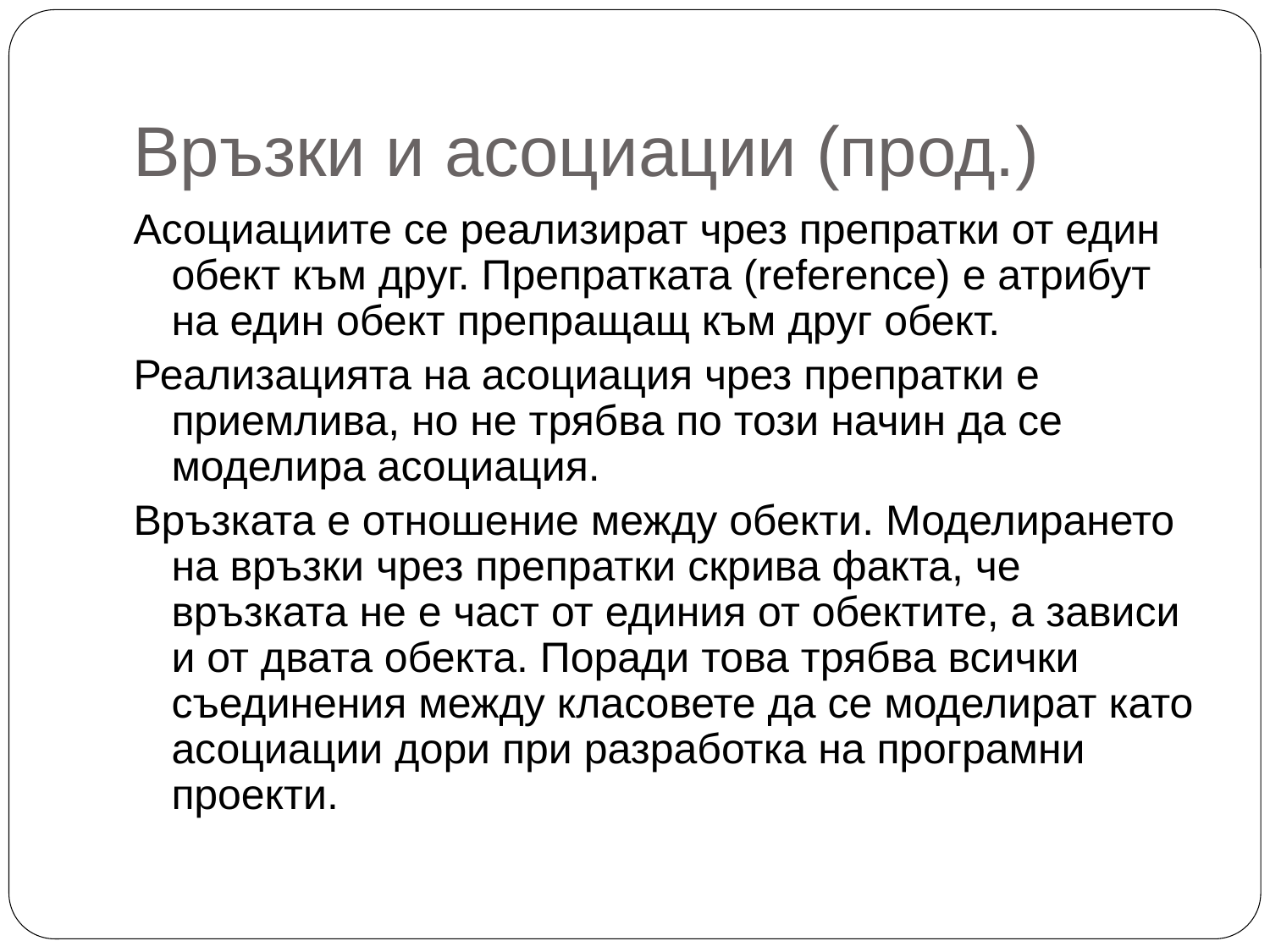

# Връзки и асоциации (прод.)
Асоциациите се реализират чрез препратки от един обект към друг. Препратката (reference) е атрибут на един обект препращащ към друг обект.
Реализацията на асоциация чрез препратки е приемлива, но не трябва по този начин да се моделира асоциация.
Връзката е отношение между обекти. Моделирането на връзки чрез препратки скрива факта, че връзката не е част от единия от обектите, а зависи и от двата обекта. Поради това трябва всички съединения между класовете да се моделират като асоциации дори при разработка на програмни проекти.